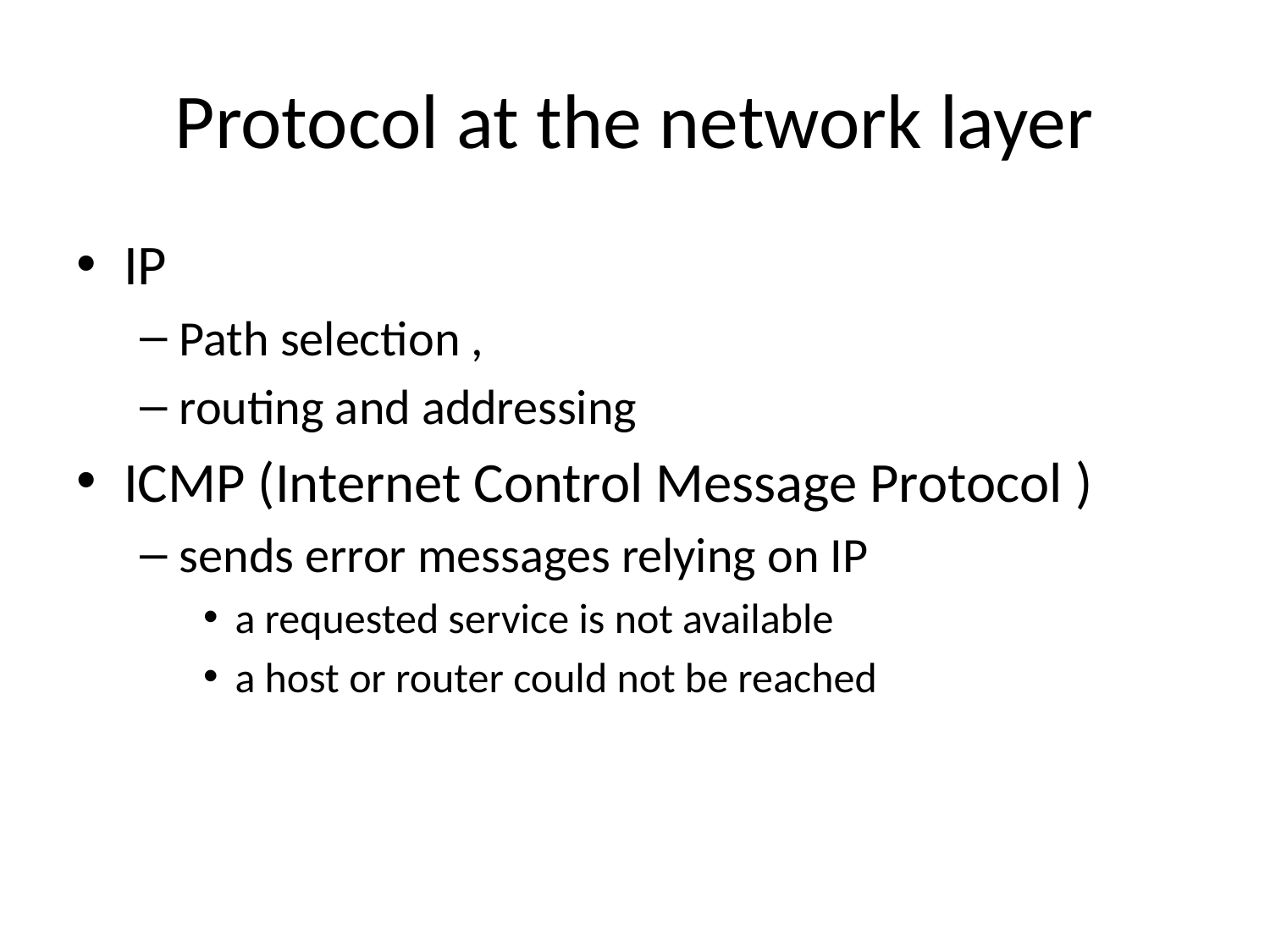

# Protocol at the network layer
IP
Path selection ,
routing and addressing
ICMP (Internet Control Message Protocol )
sends error messages relying on IP
a requested service is not available
a host or router could not be reached